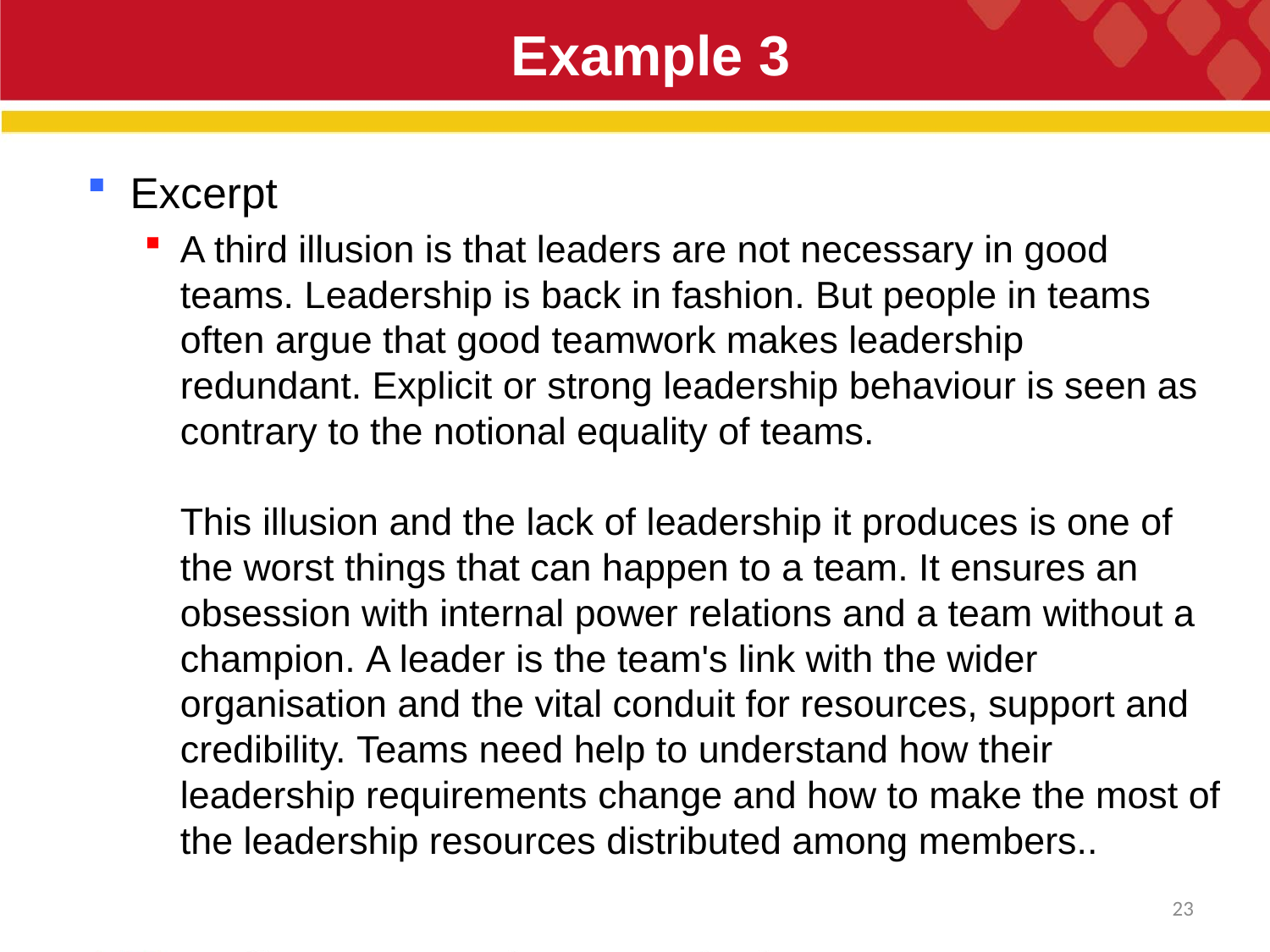

# Example 3
Excerpt
A third illusion is that leaders are not necessary in good teams. Leadership is back in fashion. But people in teams often argue that good teamwork makes leadership redundant. Explicit or strong leadership behaviour is seen as contrary to the notional equality of teams.
This illusion and the lack of leadership it produces is one of the worst things that can happen to a team. It ensures an obsession with internal power relations and a team without a champion. A leader is the team's link with the wider organisation and the vital conduit for resources, support and credibility. Teams need help to understand how their leadership requirements change and how to make the most of the leadership resources distributed among members..
23